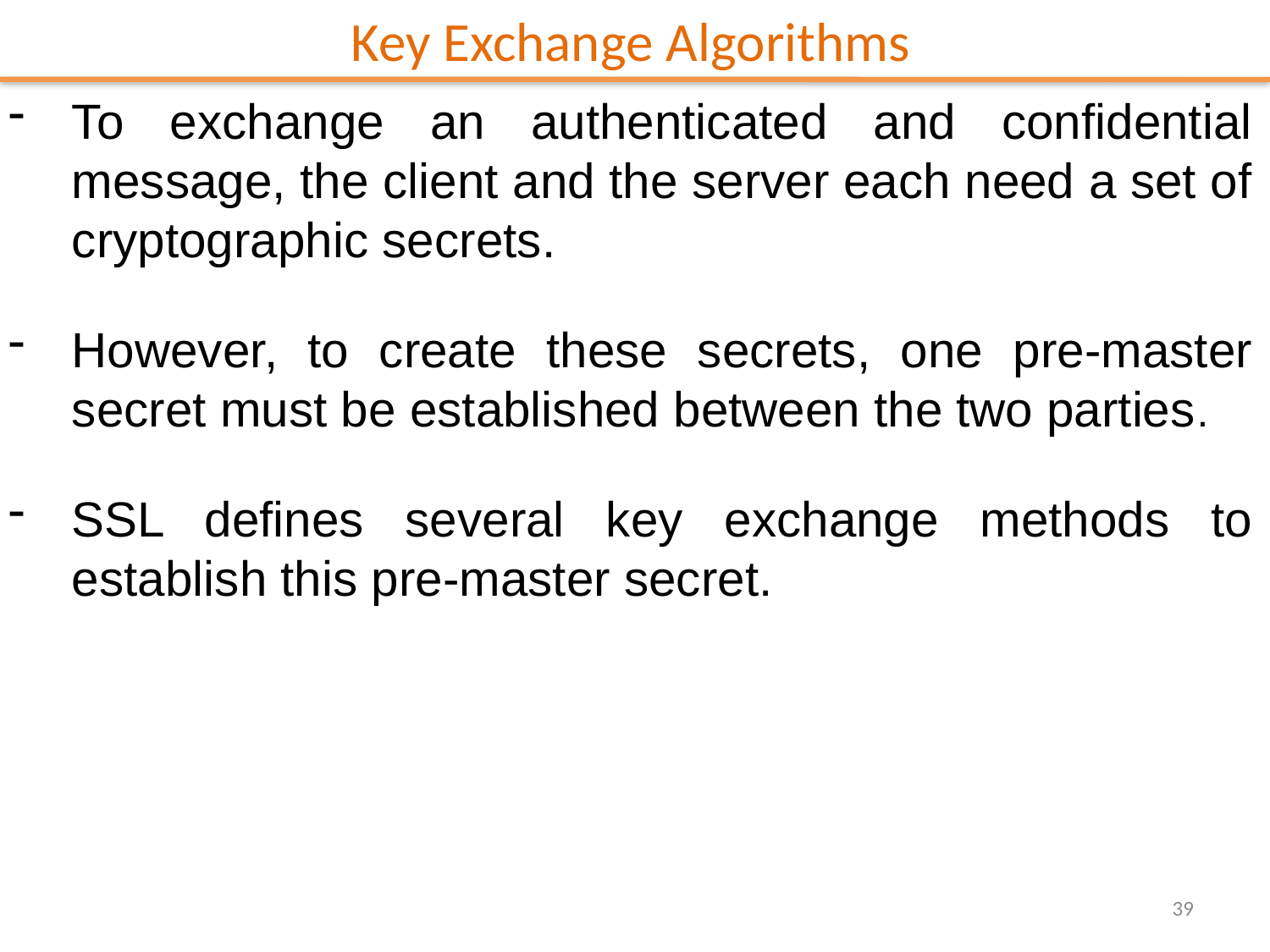

# Key Exchange Algorithms
To exchange an authenticated and confidential message, the client and the server each need a set of cryptographic secrets.

However, to create these secrets, one pre-master secret must be established between the two parties.

SSL defines several key exchange methods to establish this pre-master secret.

39